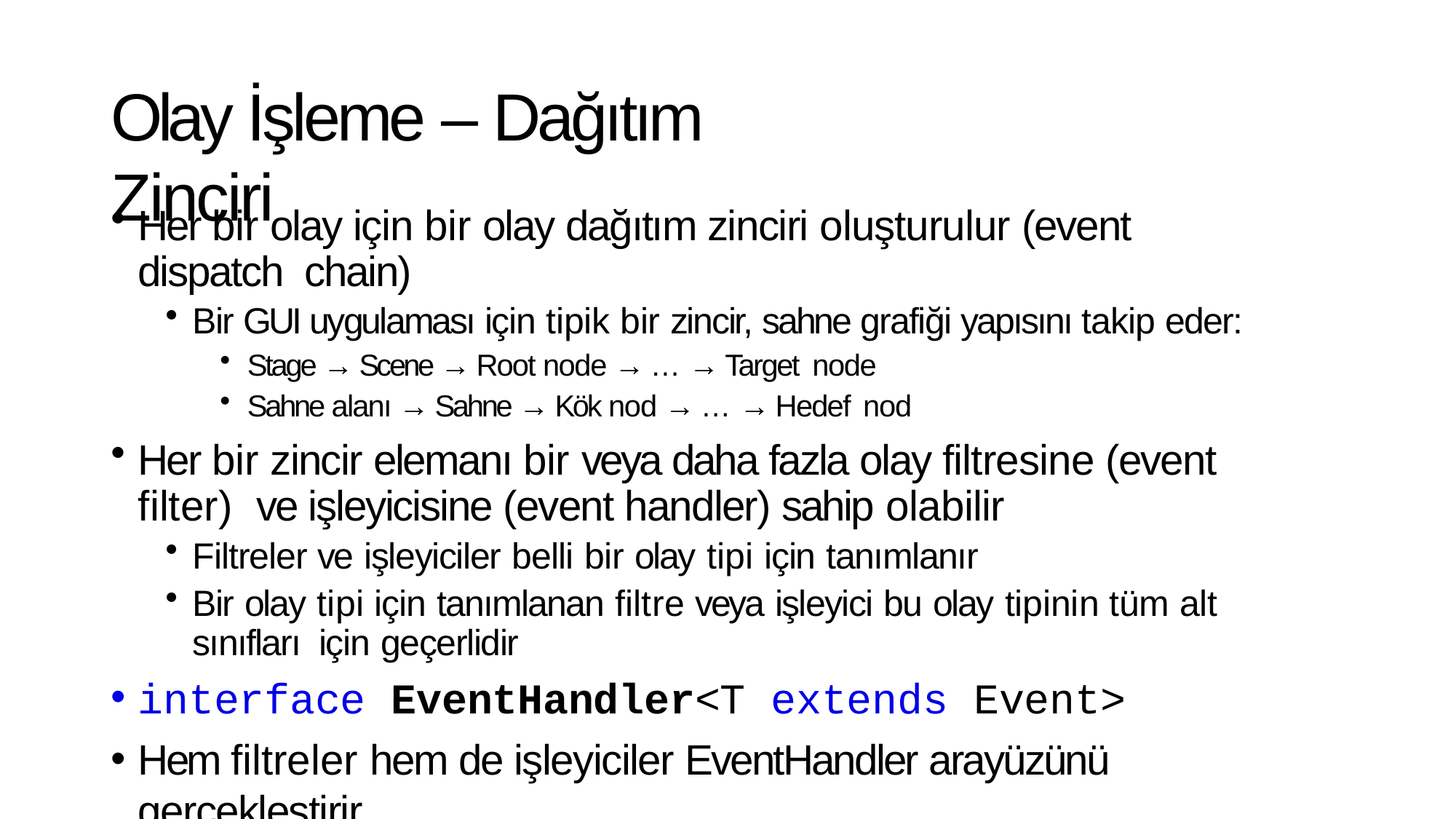

# Olay İşleme – Dağıtım Zinciri
Her bir olay için bir olay dağıtım zinciri oluşturulur (event dispatch  chain)
Bir GUI uygulaması için tipik bir zincir, sahne grafiği yapısını takip eder:
Stage → Scene → Root node → … → Target node
Sahne alanı → Sahne → Kök nod → … → Hedef nod
Her bir zincir elemanı bir veya daha fazla olay filtresine (event filter)  ve işleyicisine (event handler) sahip olabilir
Filtreler ve işleyiciler belli bir olay tipi için tanımlanır
Bir olay tipi için tanımlanan filtre veya işleyici bu olay tipinin tüm alt sınıfları  için geçerlidir
interface EventHandler<T extends Event>
Hem filtreler hem de işleyiciler EventHandler arayüzünü gerçekleştirir